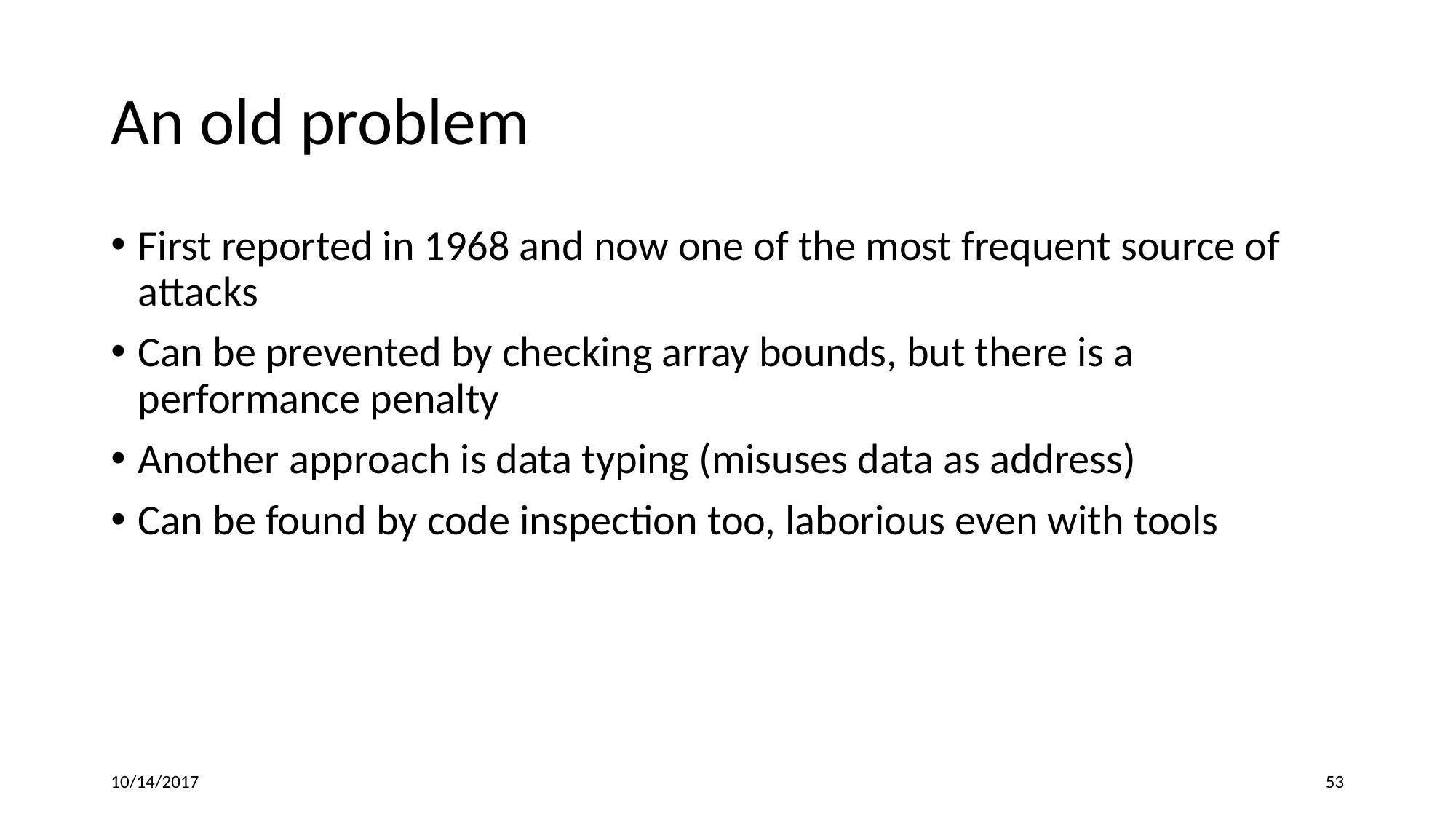

An old problem
First reported in 1968 and now one of the most frequent source of attacks
Can be prevented by checking array bounds, but there is a performance penalty
Another approach is data typing (misuses data as address)
Can be found by code inspection too, laborious even with tools
10/14/2017
53